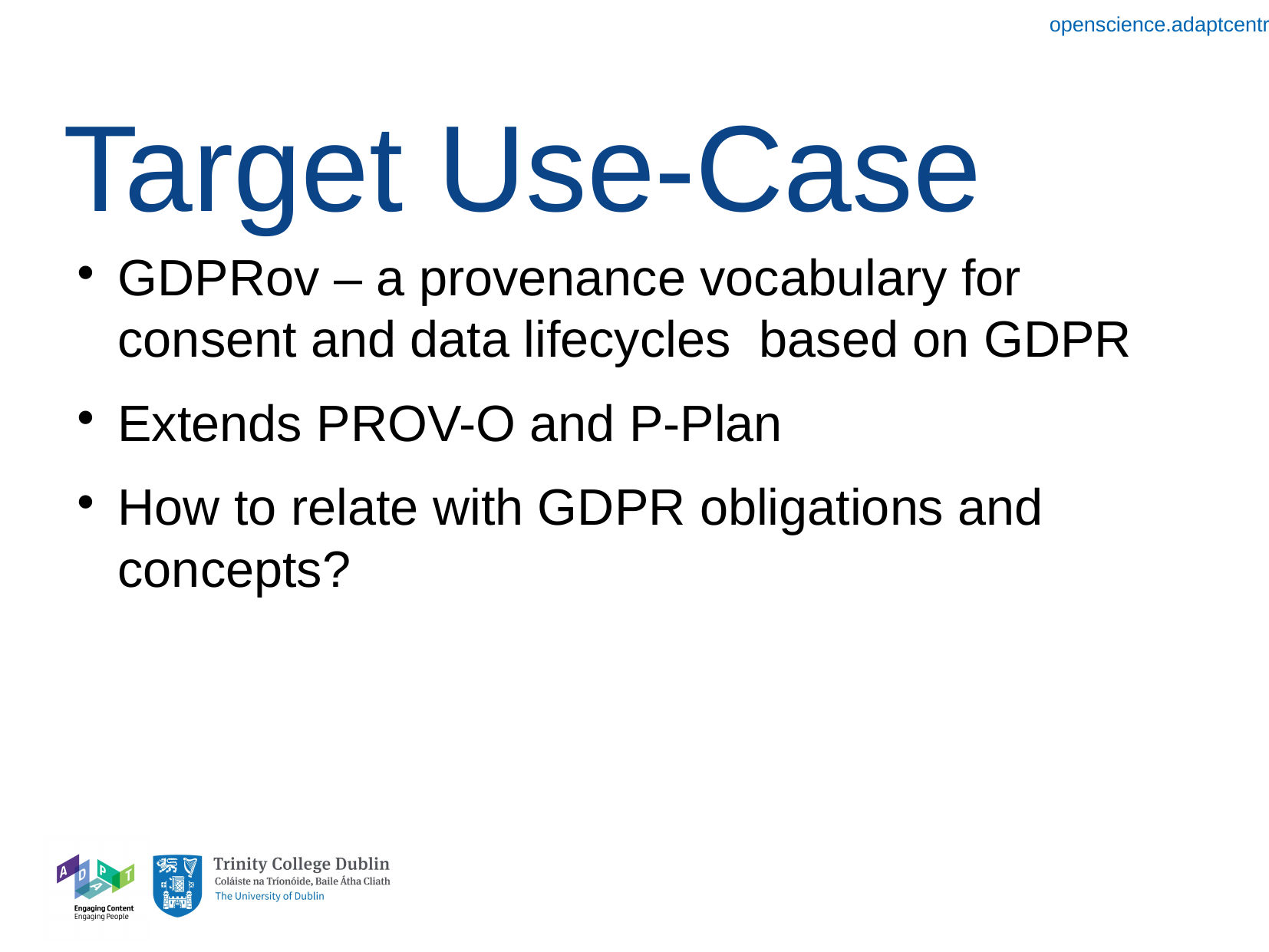

Target Use-Case
GDPRov – a provenance vocabulary for consent and data lifecycles  based on GDPR
Extends PROV-O and P-Plan
How to relate with GDPR obligations and concepts?